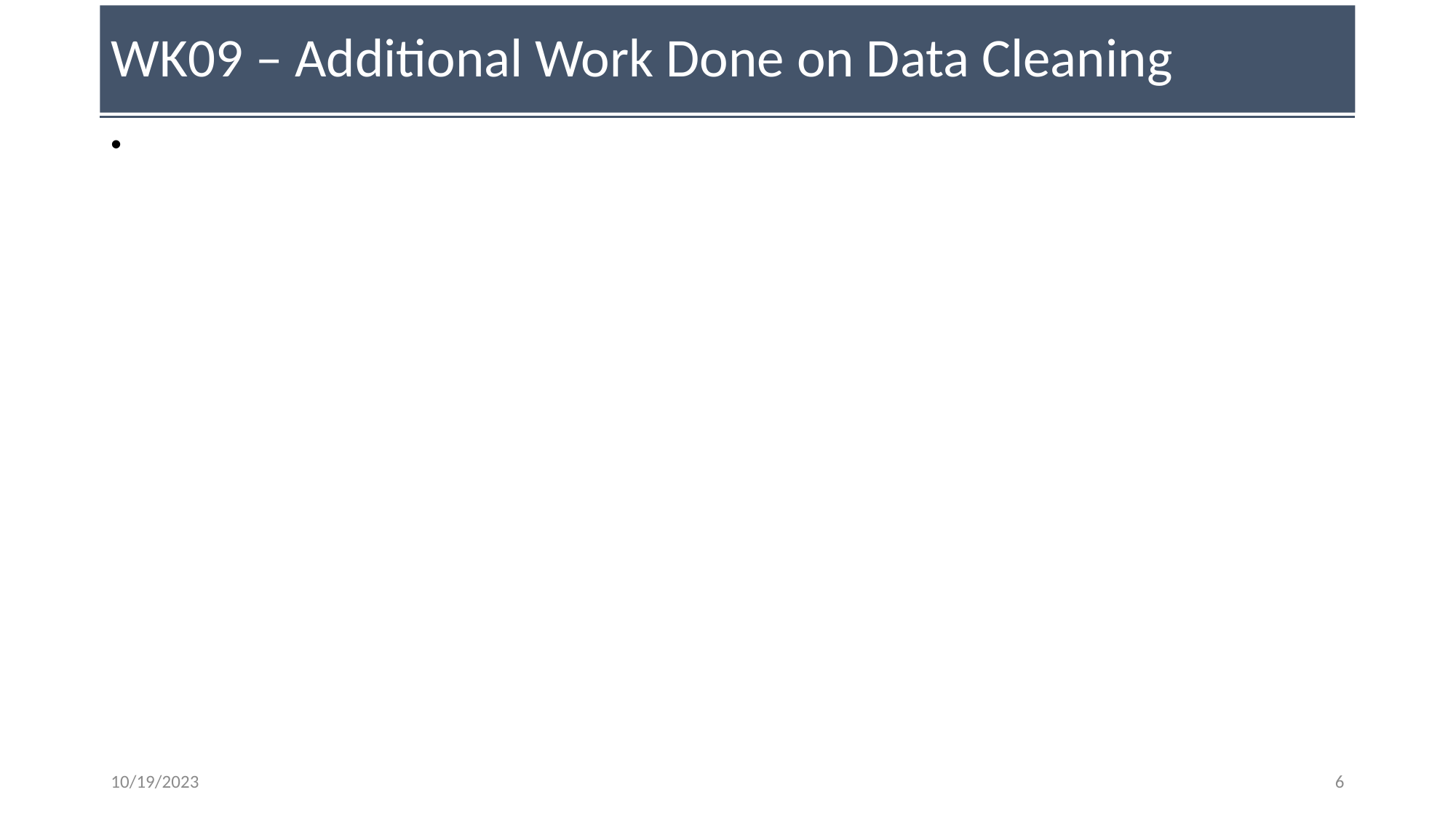

# WK09 – Additional Work Done on Data Cleaning

10/19/2023
6